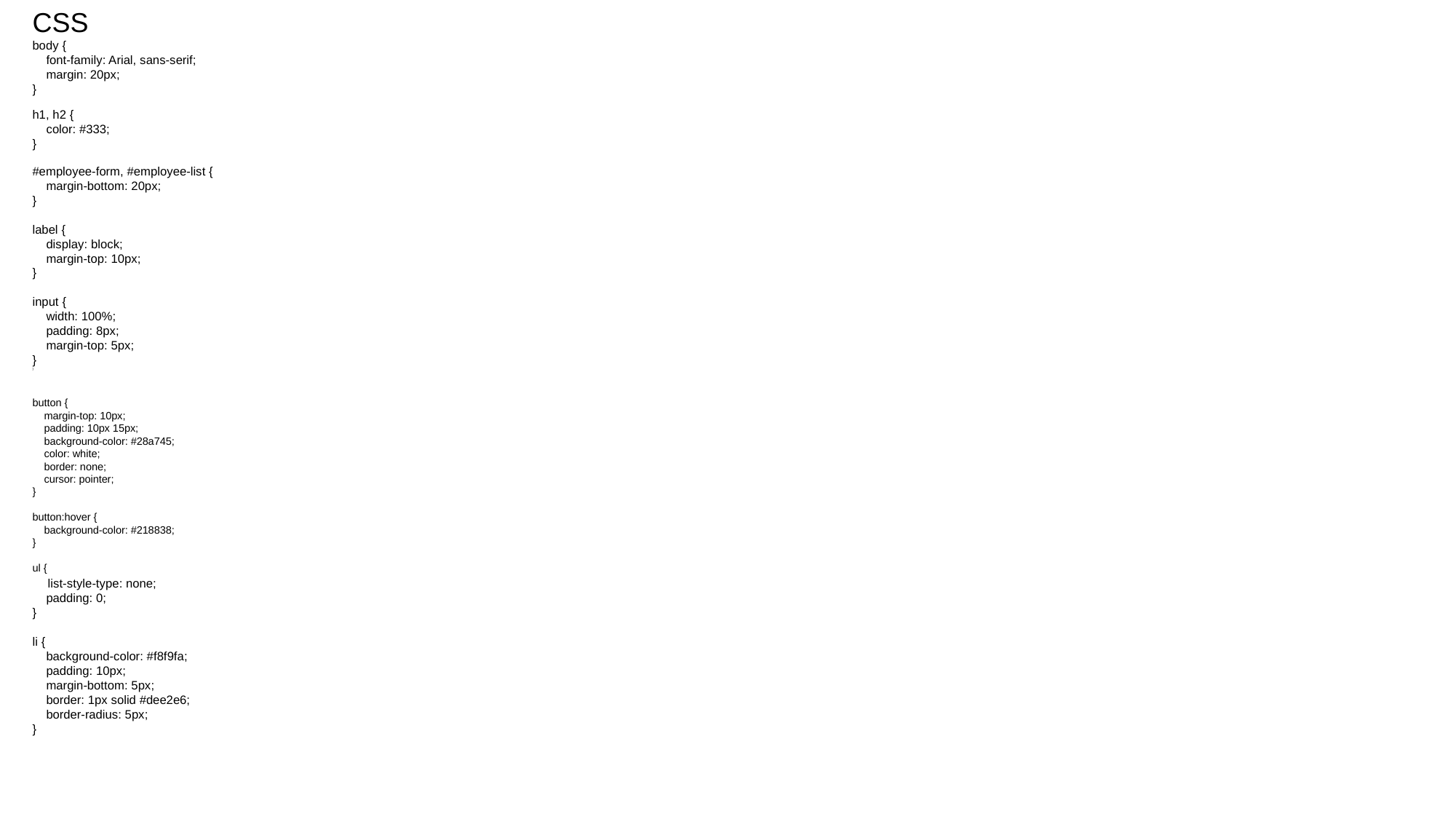

CSS
body {
    font-family: Arial, sans-serif;
    margin: 20px;
}

h1, h2 {
    color: #333;
}

#employee-form, #employee-list {
    margin-bottom: 20px;
}

label {
    display: block;
    margin-top: 10px;
}

input {
    width: 100%;
    padding: 8px;
    margin-top: 5px;
}
}

button {
    margin-top: 10px;
    padding: 10px 15px;
    background-color: #28a745;
    color: white;
    border: none;
    cursor: pointer;
}

button:hover {
    background-color: #218838;
}

ul {
    list-style-type: none;
    padding: 0;
}

li {
    background-color: #f8f9fa;
    padding: 10px;
    margin-bottom: 5px;
    border: 1px solid #dee2e6;
    border-radius: 5px;
}